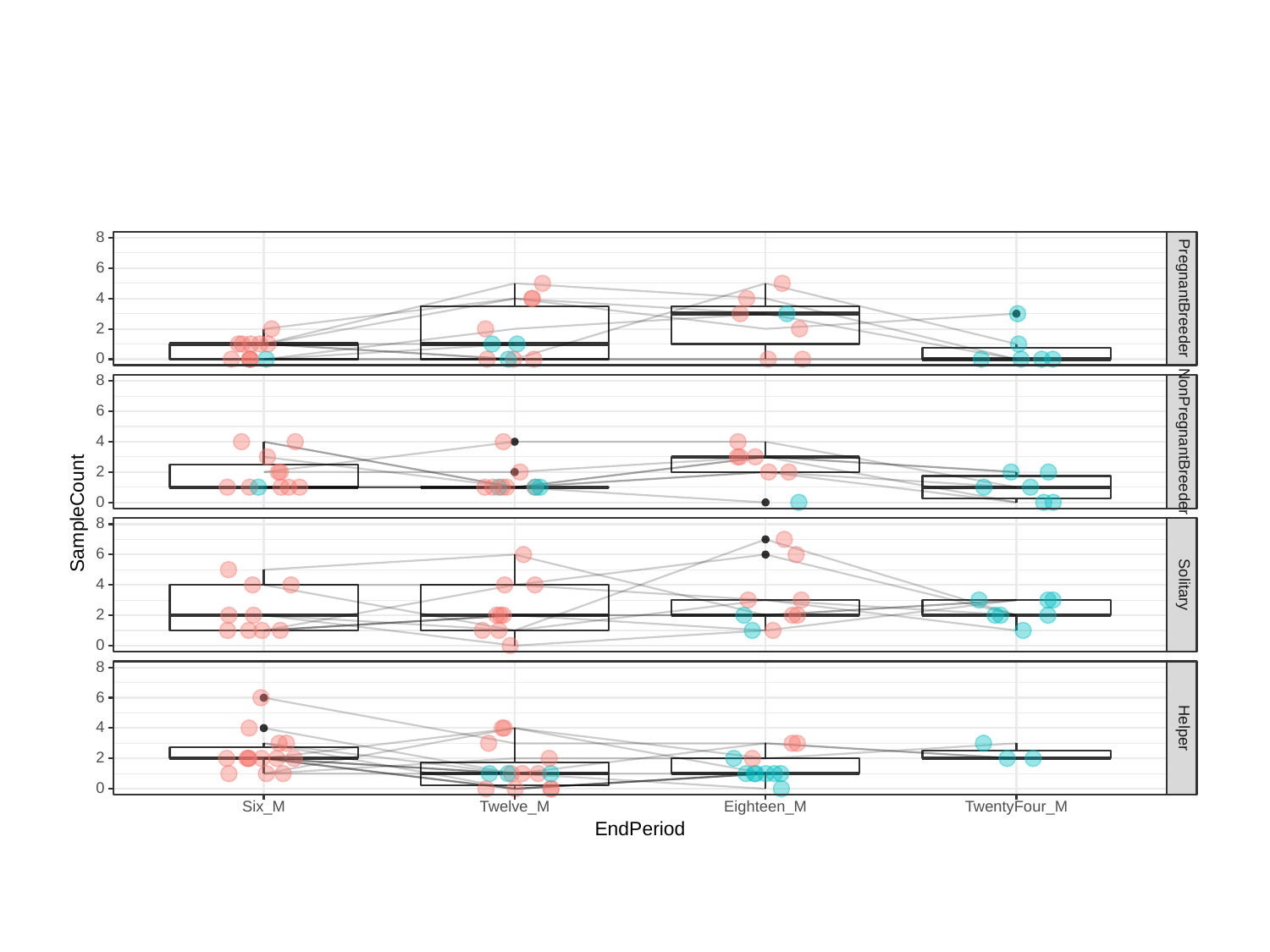

#

8

6

PregnantBreeder
4

2

0

8

6

NonPregnantBreeder
4

2

0

SampleCount

8

6

Solitary
4

2

0

8

6

Helper
4

2

0

Six_M
Eighteen_M
TwentyFour_M
Twelve_M
EndPeriod